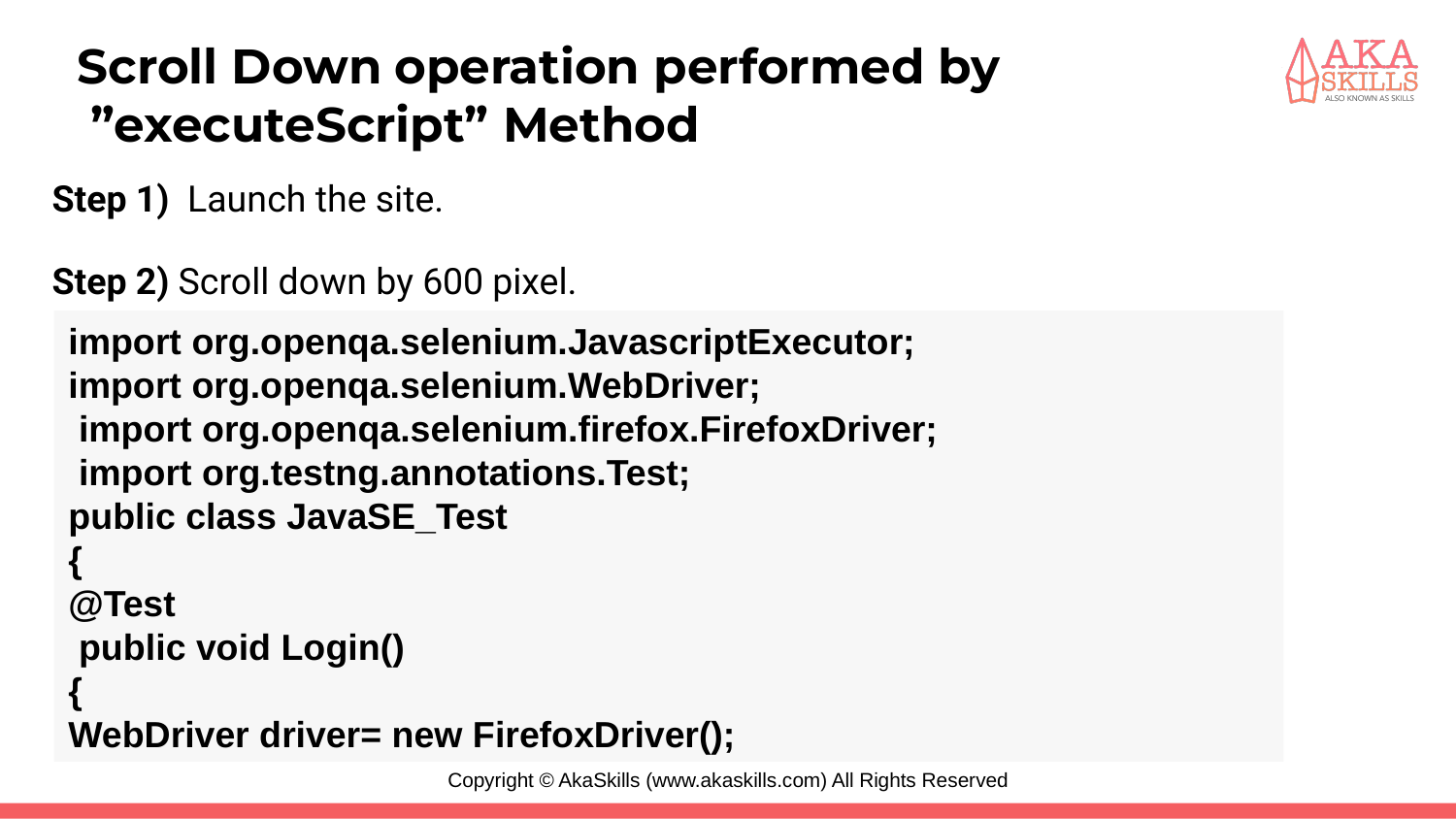

# Scroll Down operation performed by  ”executeScript” Method
Step 1)  Launch the site.
Step 2) Scroll down by 600 pixel.
Now see the code here:-

import org.openqa.selenium.JavascriptExecutor;
import org.openqa.selenium.WebDriver;
 import org.openqa.selenium.firefox.FirefoxDriver;
 import org.testng.annotations.Test;
public class JavaSE_Test
{
@Test
 public void Login()
{
WebDriver driver= new FirefoxDriver();